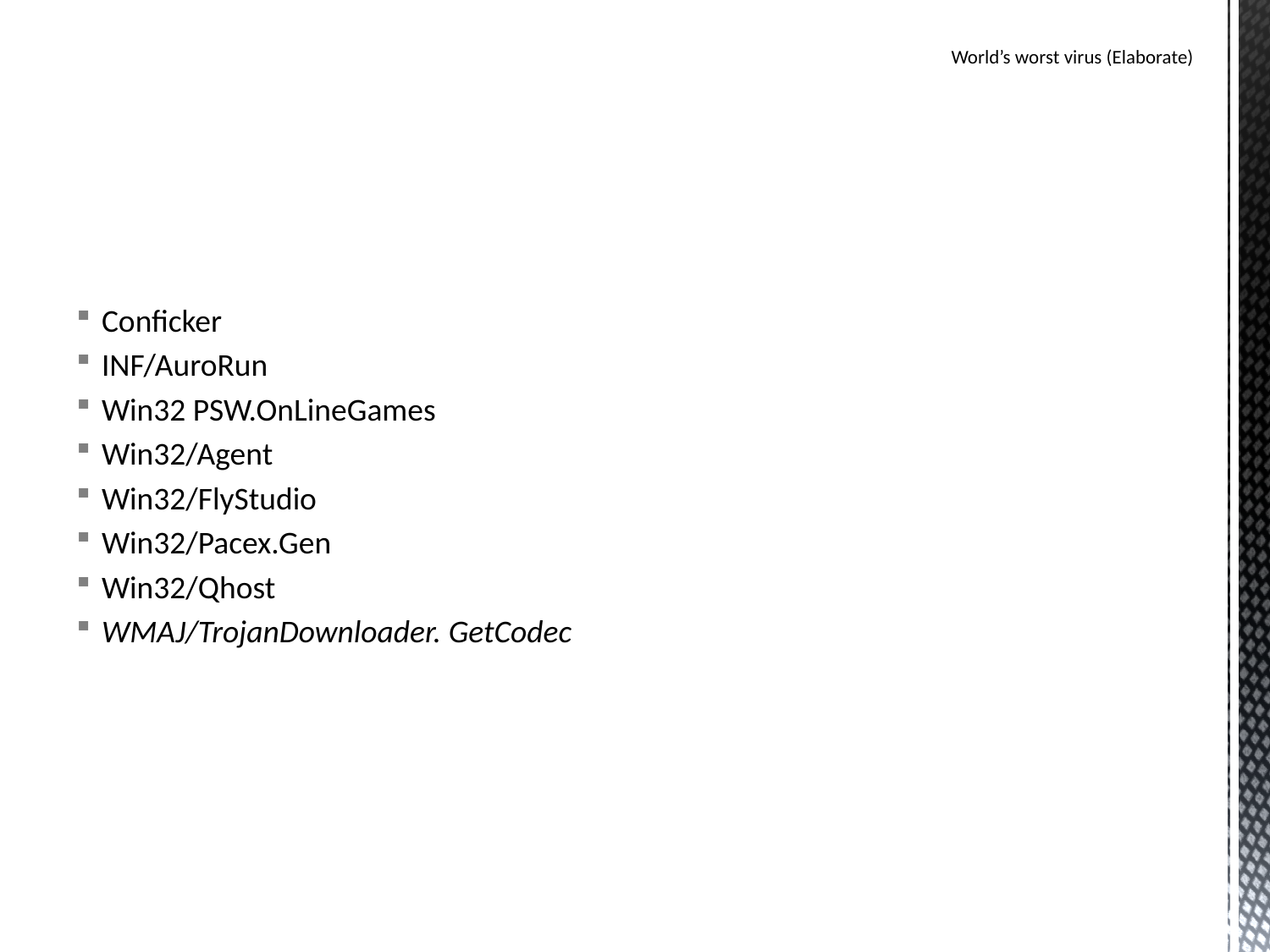

# World’s worst virus (Elaborate)
Conficker
INF/AuroRun
Win32 PSW.OnLineGames
Win32/Agent
Win32/FlyStudio
Win32/Pacex.Gen
Win32/Qhost
WMAJ/TrojanDownloader. GetCodec